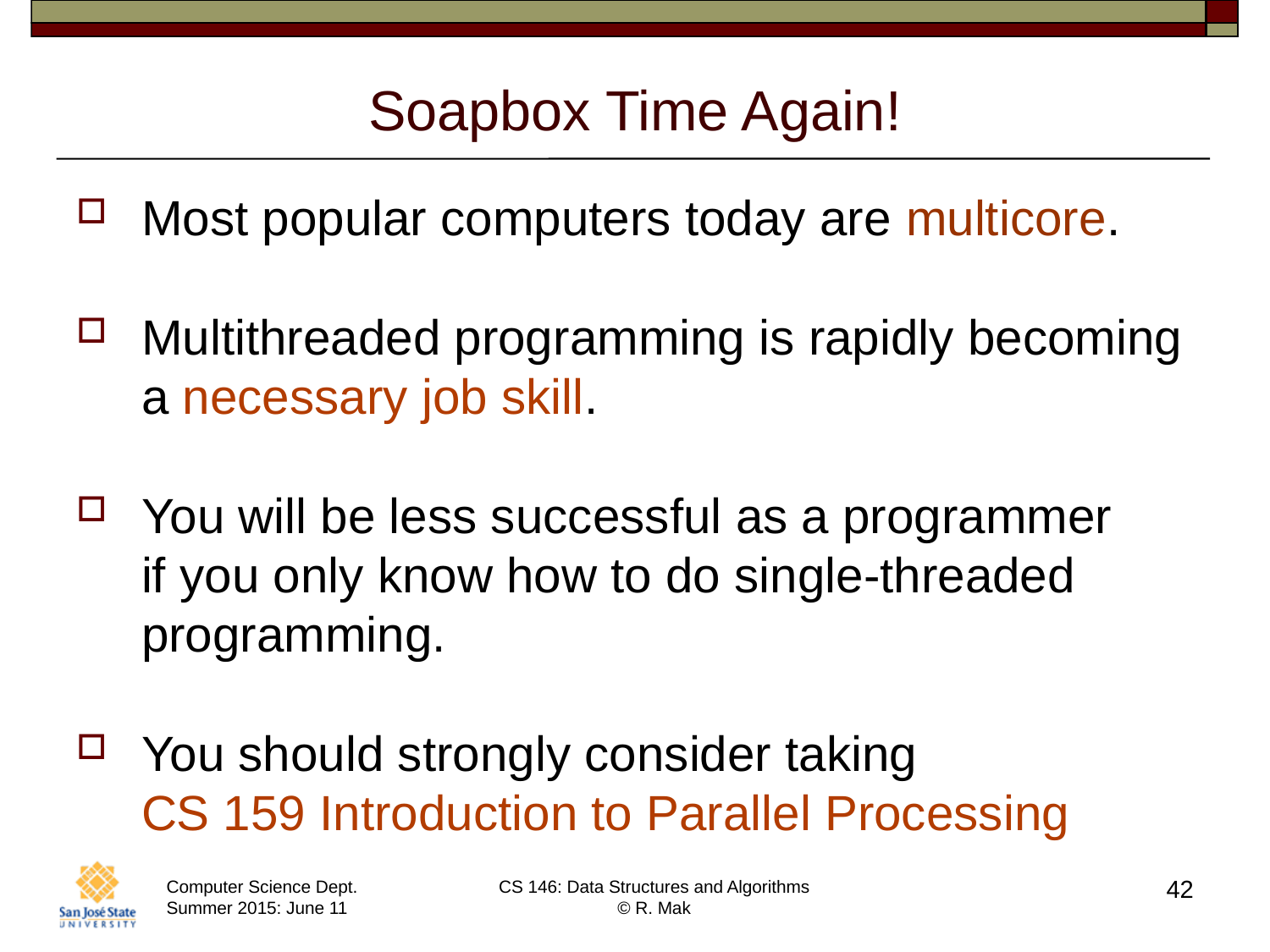

# Soapbox Time Again!
Most popular computers today are multicore.

Multithreaded programming is rapidly becoming a necessary job skill.

You will be less successful as a programmer
if you only know how to do single-threaded programming.

You should strongly consider taking
CS 159 Introduction to Parallel Processing
42